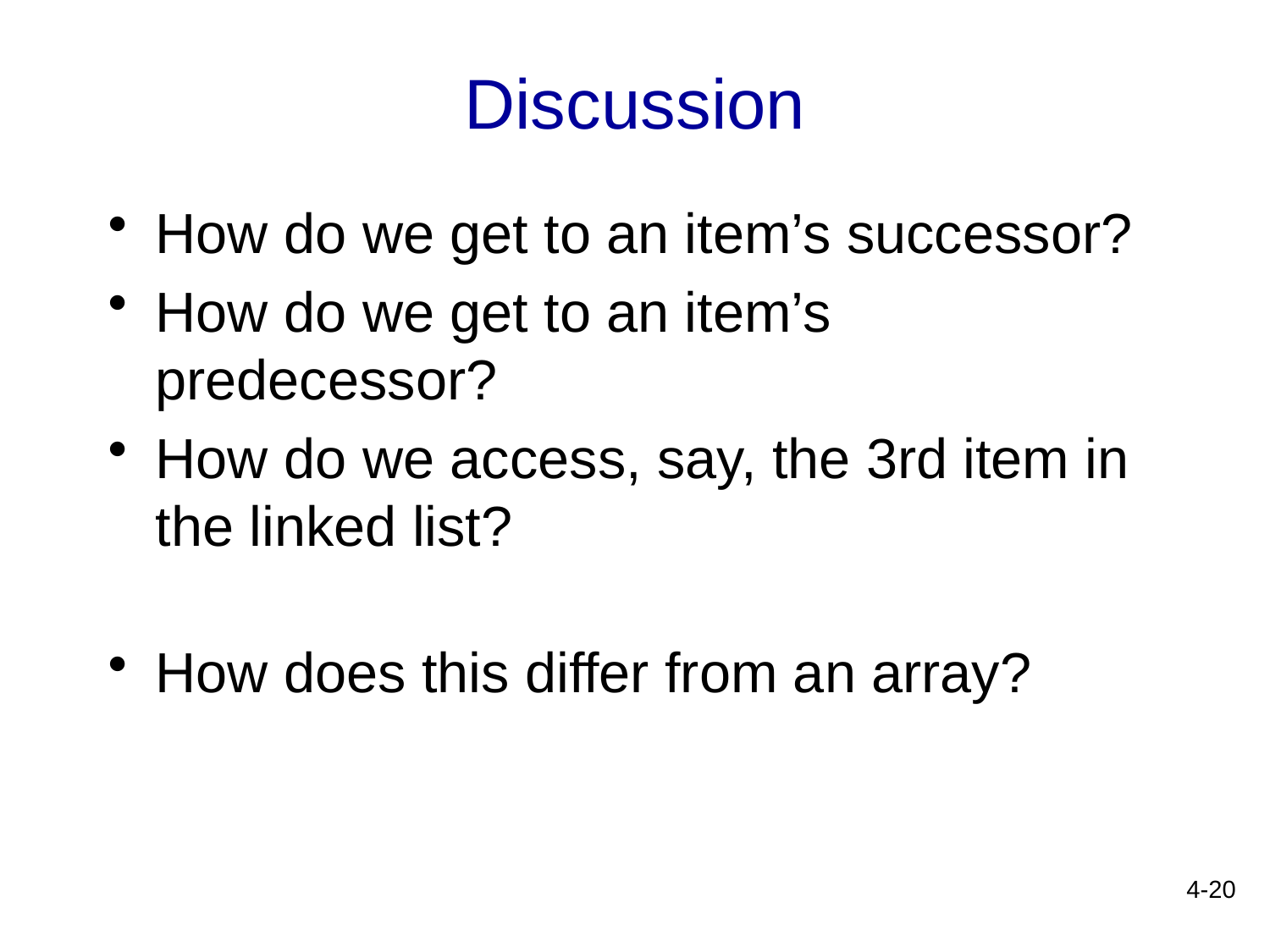

# Discussion
How do we get to an item’s successor?
How do we get to an item’s predecessor?
How do we access, say, the 3rd item in the linked list?
How does this differ from an array?
4-20